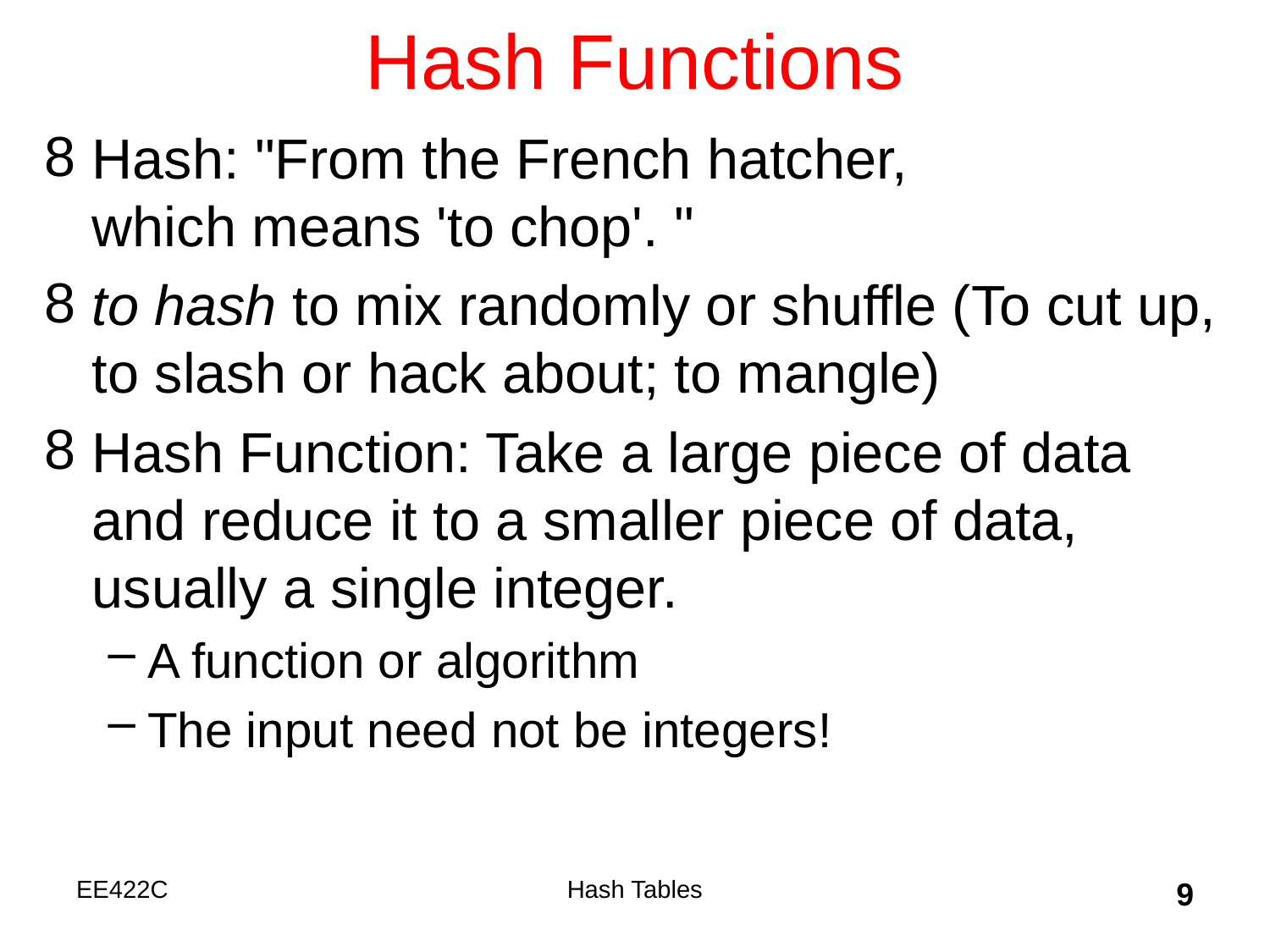

# Hash Functions
Hash: "From the French hatcher,
which means 'to chop'. "
to hash to mix randomly or shuffle (To cut up, to slash or hack about; to mangle)
Hash Function: Take a large piece of data and reduce it to a smaller piece of data, usually a single integer.
A function or algorithm
The input need not be integers!

EE422C
Hash Tables
9